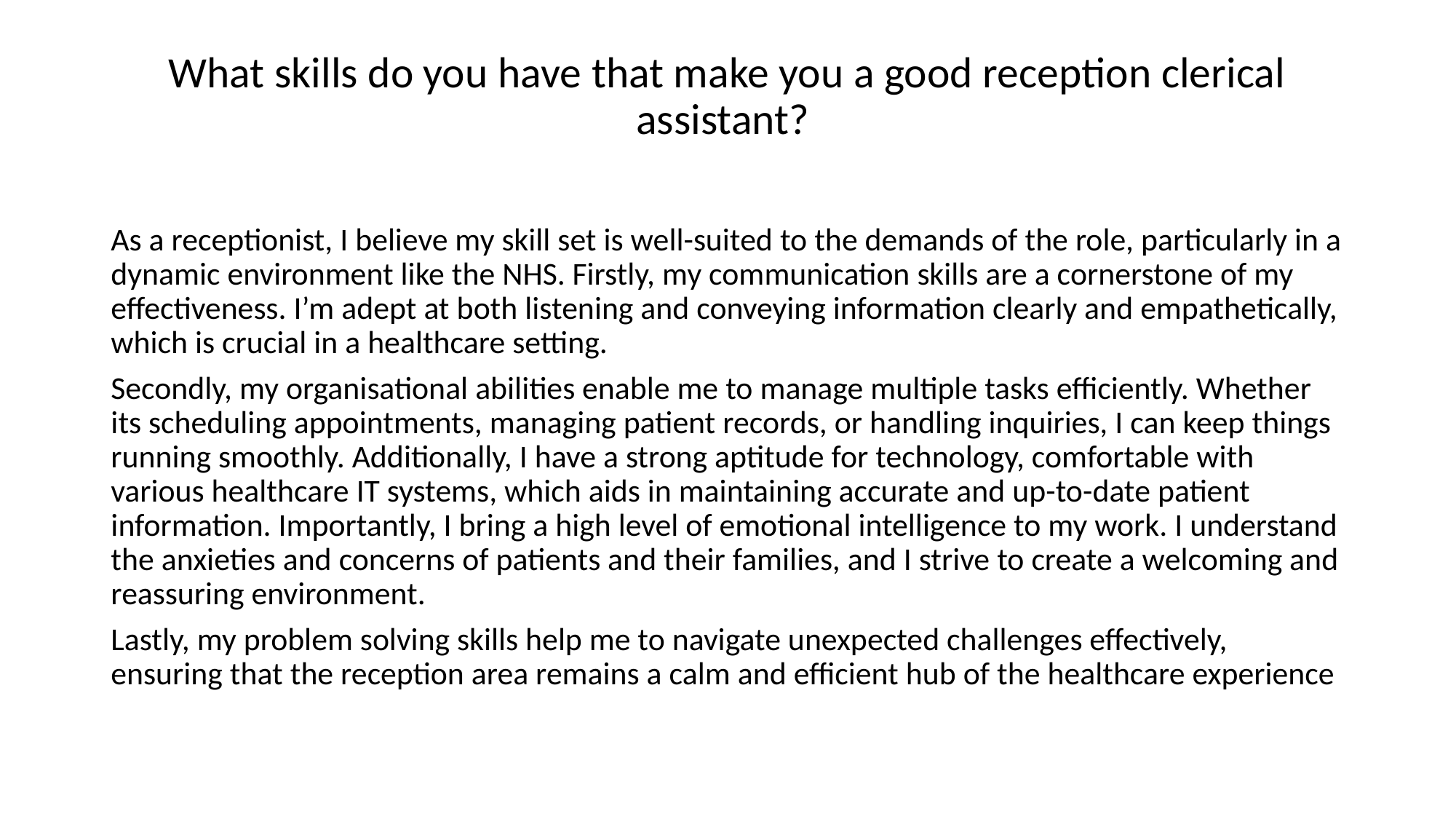

# What skills do you have that make you a good reception clerical assistant?
As a receptionist, I believe my skill set is well-suited to the demands of the role, particularly in a dynamic environment like the NHS. Firstly, my communication skills are a cornerstone of my effectiveness. I’m adept at both listening and conveying information clearly and empathetically, which is crucial in a healthcare setting.
Secondly, my organisational abilities enable me to manage multiple tasks efficiently. Whether its scheduling appointments, managing patient records, or handling inquiries, I can keep things running smoothly. Additionally, I have a strong aptitude for technology, comfortable with various healthcare IT systems, which aids in maintaining accurate and up-to-date patient information. Importantly, I bring a high level of emotional intelligence to my work. I understand the anxieties and concerns of patients and their families, and I strive to create a welcoming and reassuring environment.
Lastly, my problem solving skills help me to navigate unexpected challenges effectively, ensuring that the reception area remains a calm and efficient hub of the healthcare experience